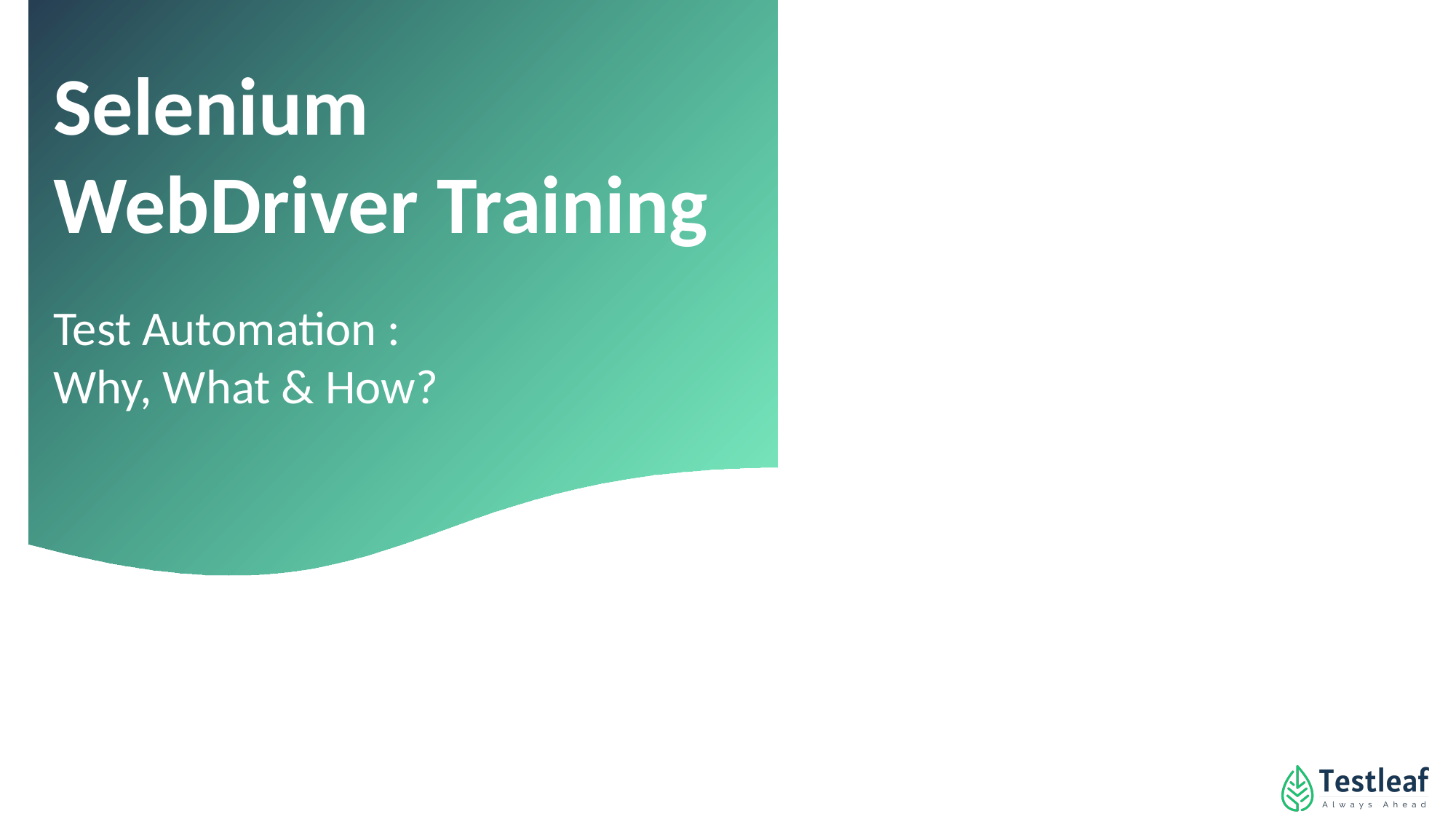

Selenium WebDriver Training
Test Automation :
Why, What & How?